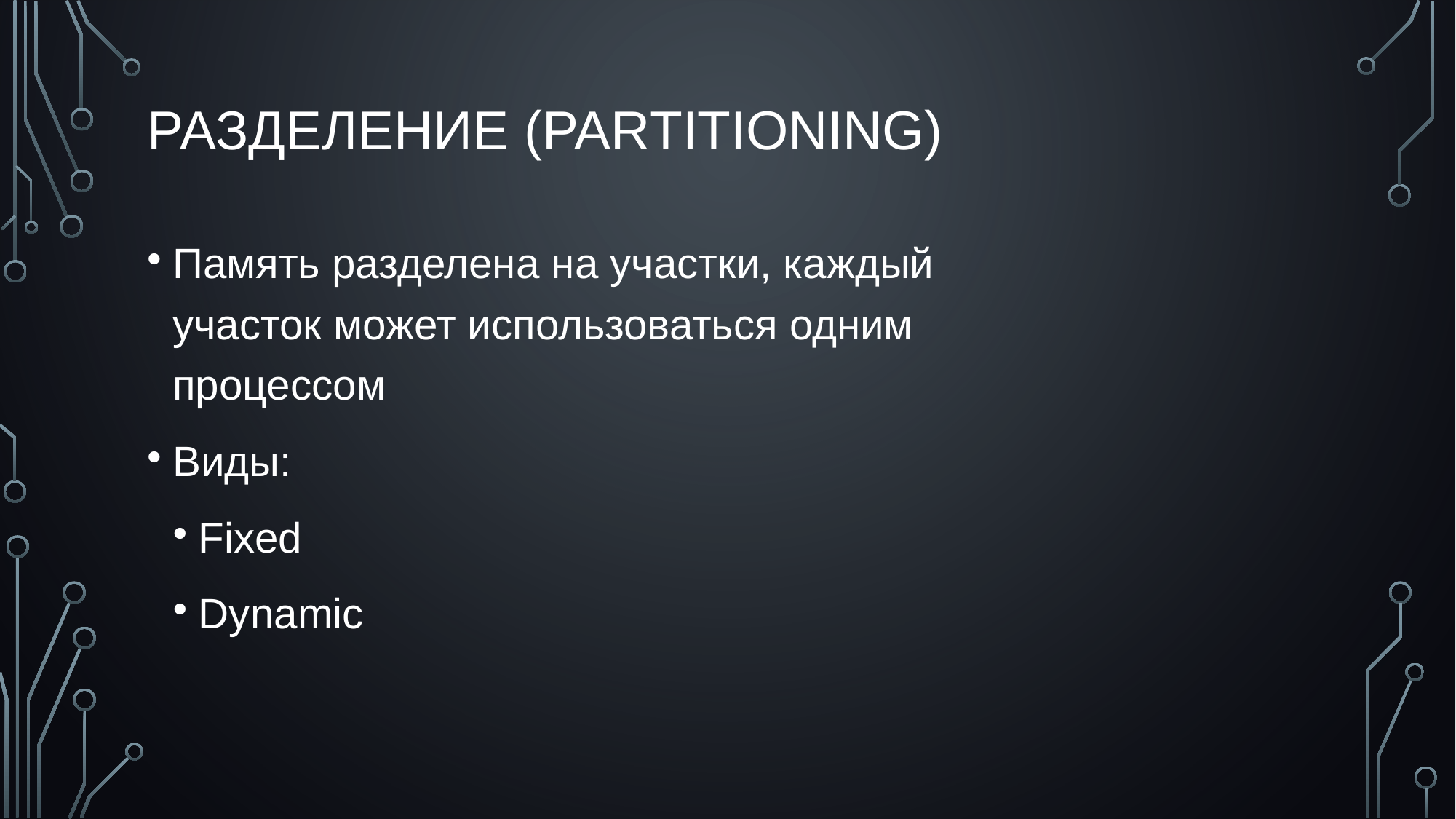

# Разделение (PArtitioning)
Память разделена на участки, каждый участок может использоваться одним процессом
Виды:
Fixed
Dynamic